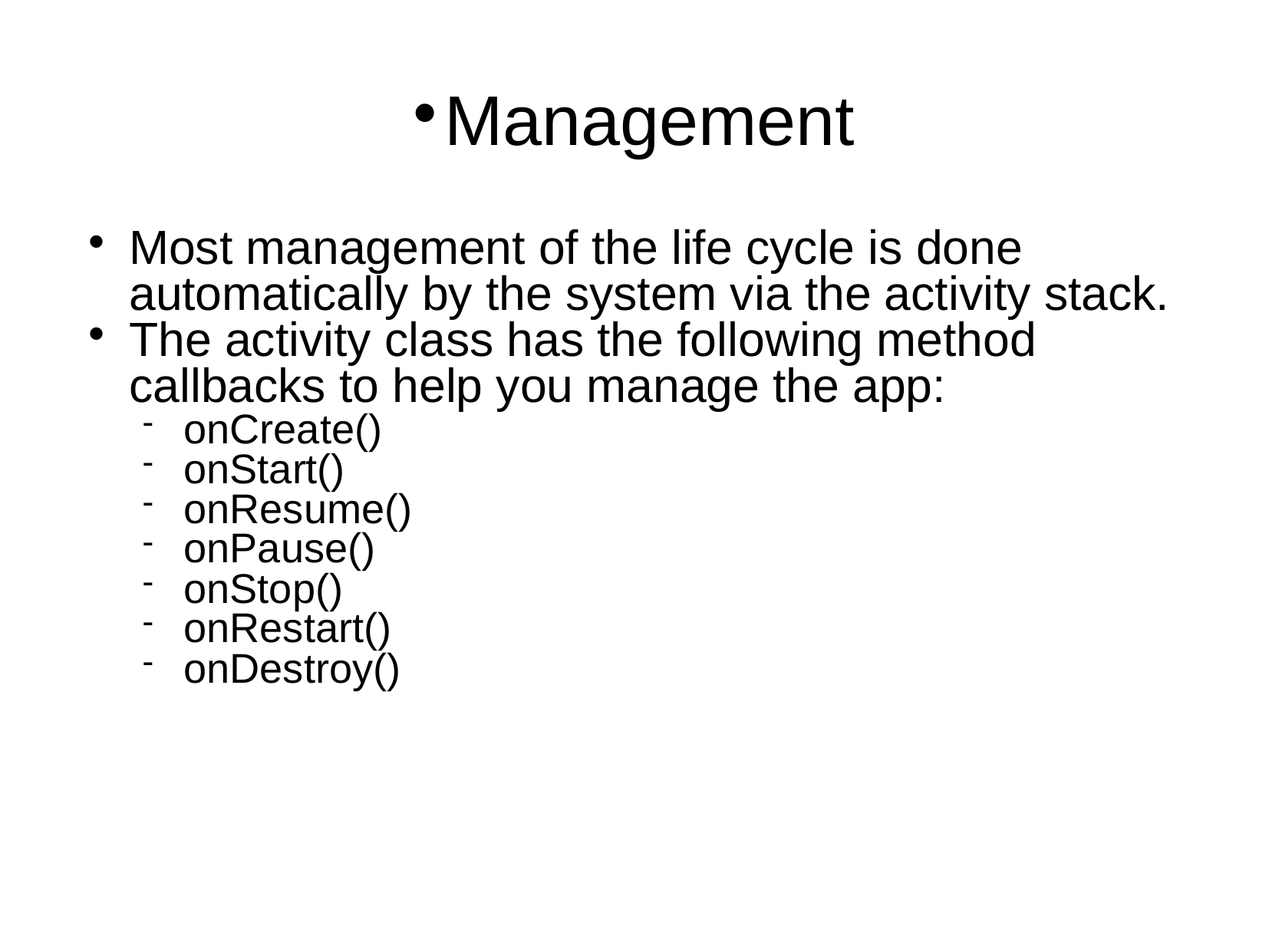

Management
Most management of the life cycle is done automatically by the system via the activity stack.
The activity class has the following method callbacks to help you manage the app:
onCreate()
onStart()
onResume()
onPause()
onStop()
onRestart()
onDestroy()